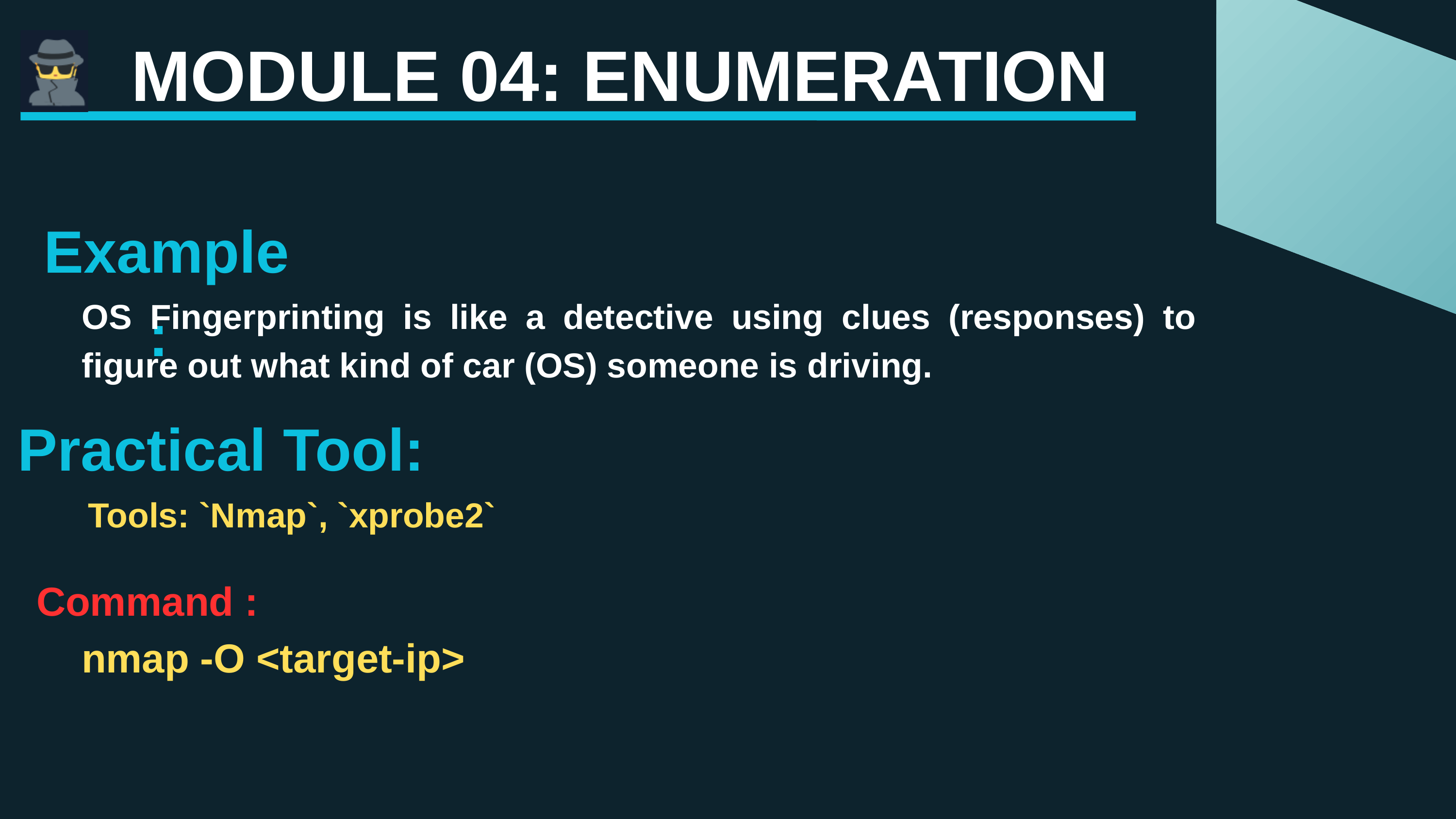

MODULE 04: ENUMERATION

Example:
OS Fingerprinting is like a detective using clues (responses) to figure out what kind of car (OS) someone is driving.
Practical Tool:
Tools: `Nmap`, `xprobe2`
Command :
    nmap -O <target-ip>